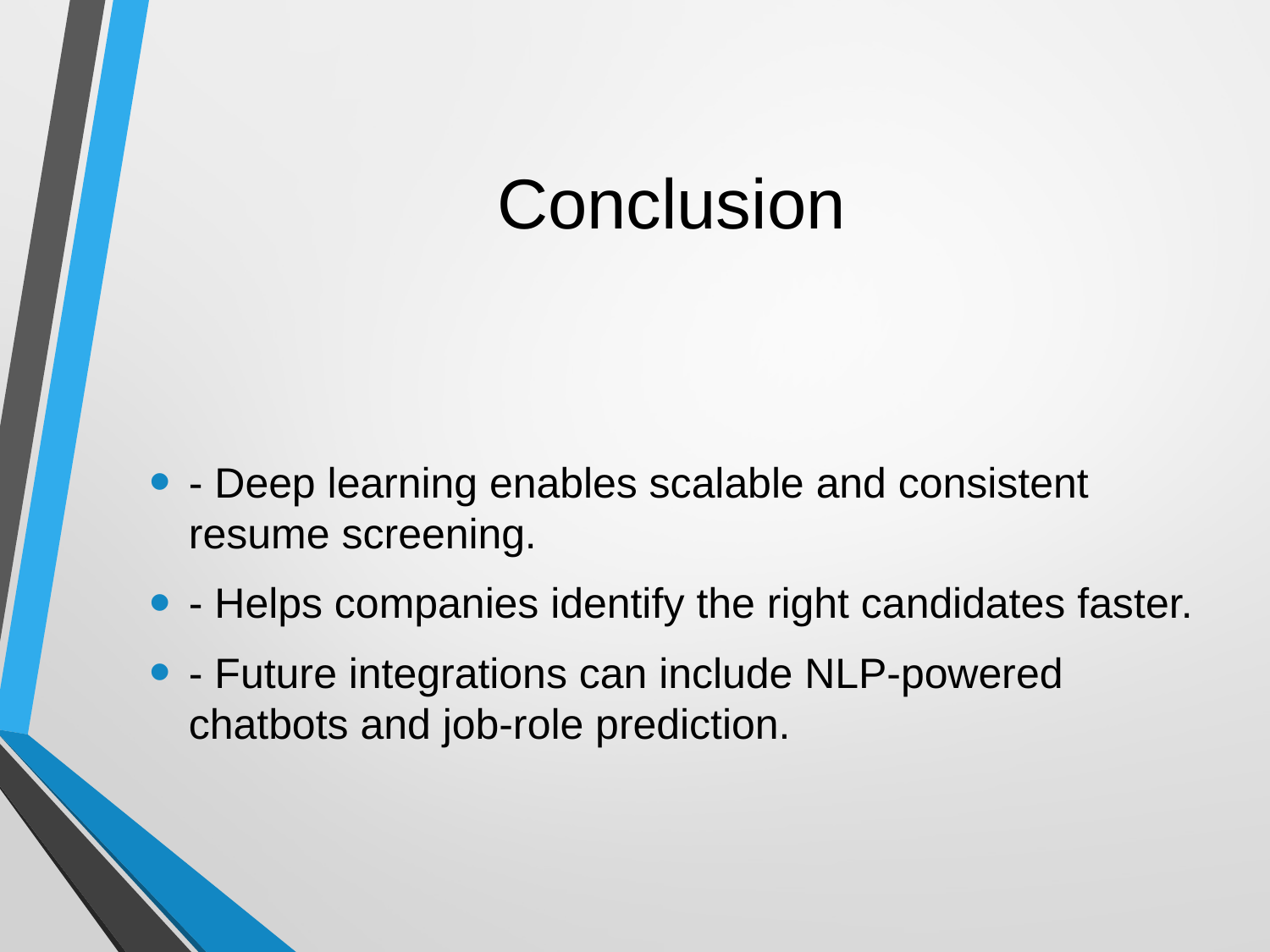

# Conclusion
- Deep learning enables scalable and consistent resume screening.
- Helps companies identify the right candidates faster.
- Future integrations can include NLP-powered chatbots and job-role prediction.